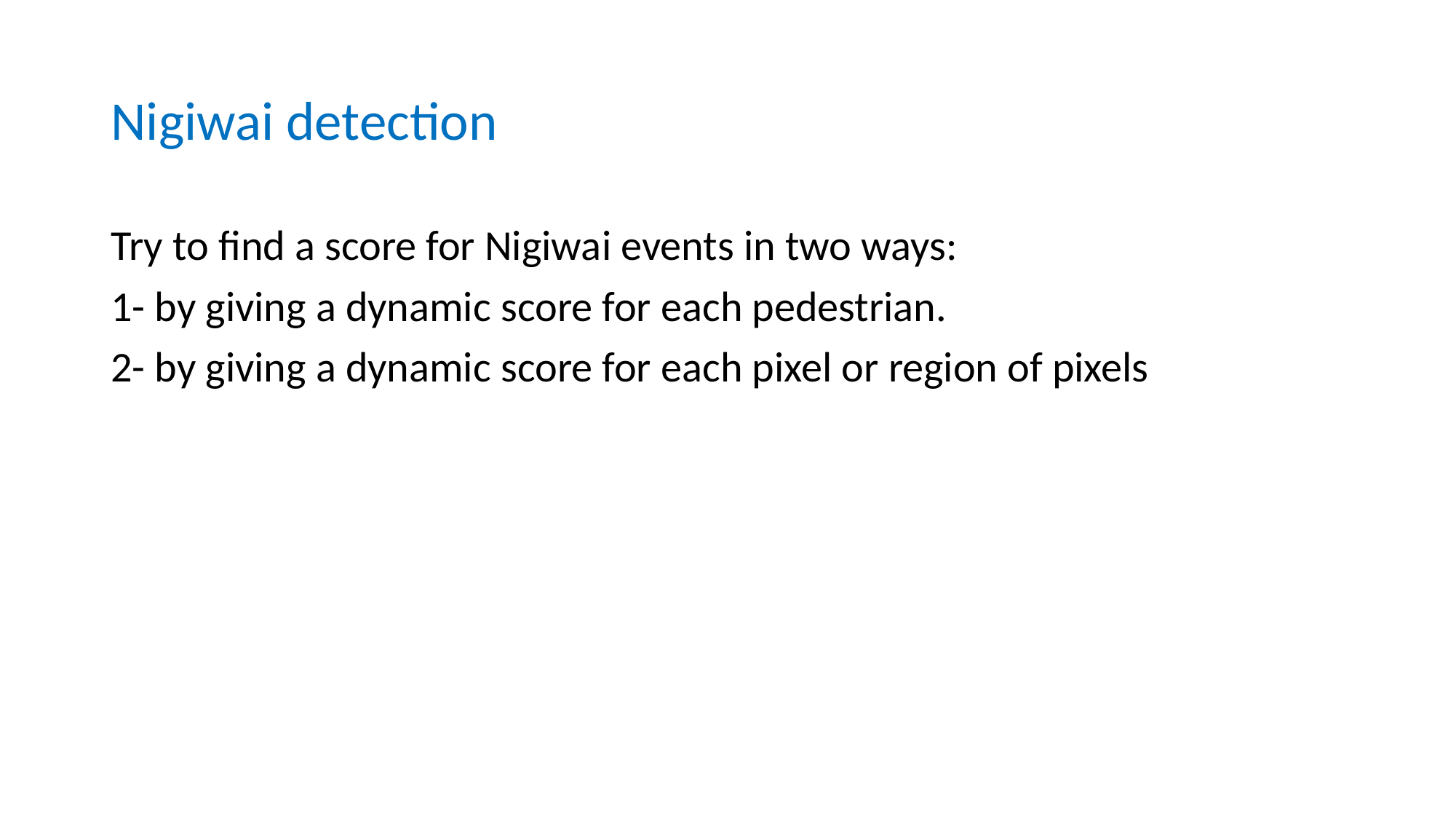

# Nigiwai detection
Try to find a score for Nigiwai events in two ways:
1- by giving a dynamic score for each pedestrian.
2- by giving a dynamic score for each pixel or region of pixels